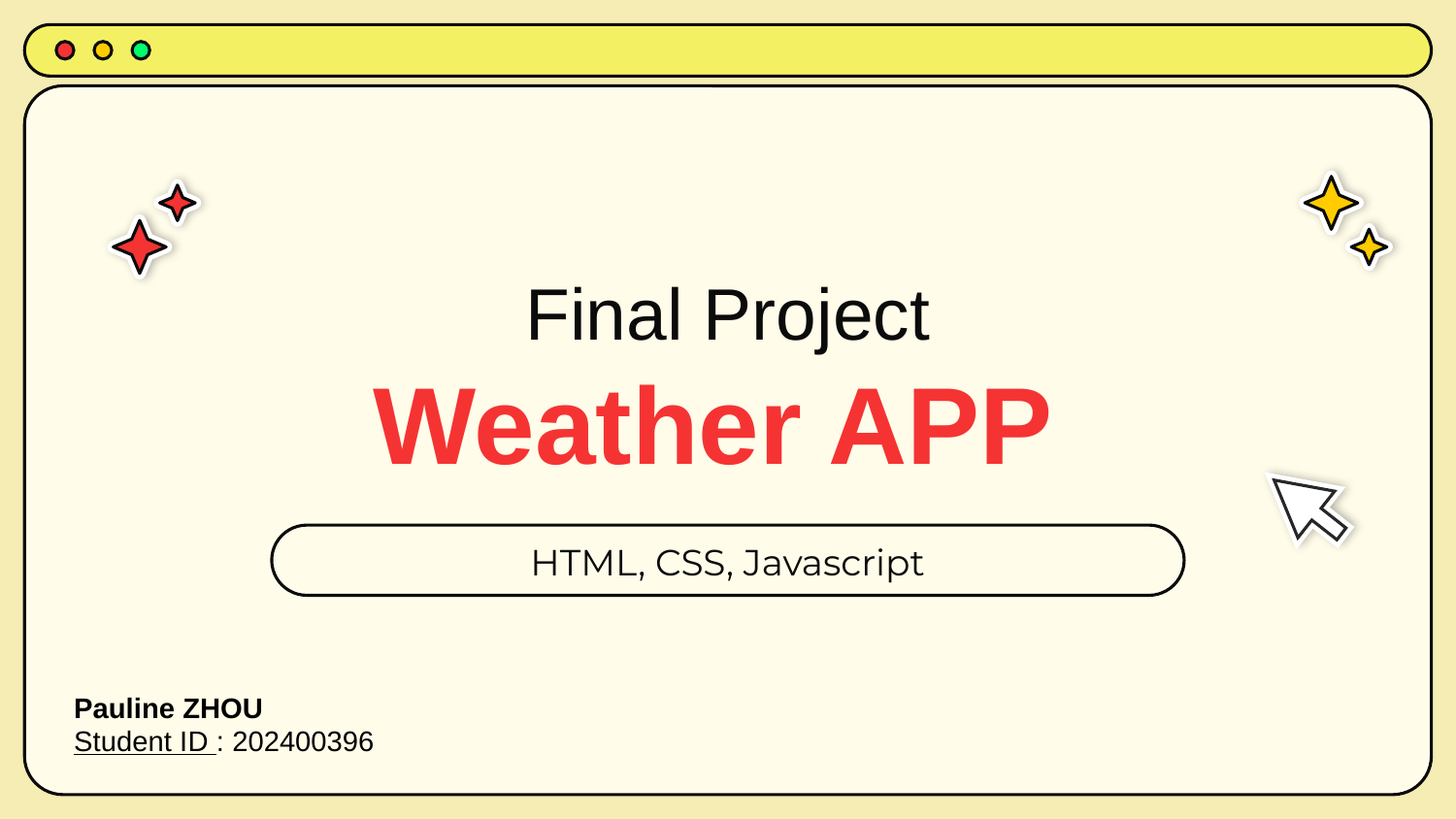

# Final Project Weather APP

HTML, CSS, Javascript

Pauline ZHOU
Student ID : 202400396